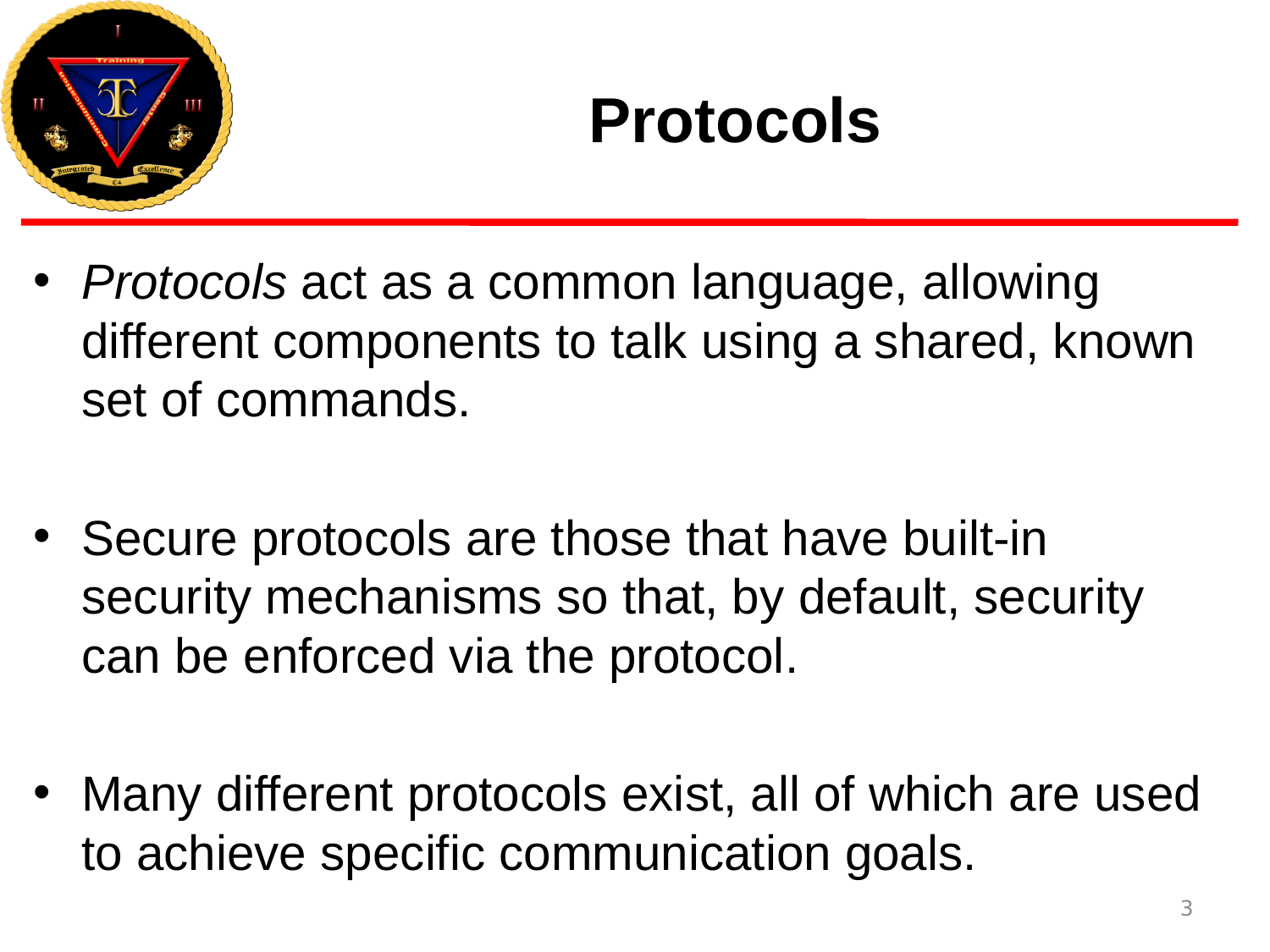

# Protocols
Protocols act as a common language, allowing different components to talk using a shared, known set of commands.

Secure protocols are those that have built-in security mechanisms so that, by default, security can be enforced via the protocol.

Many different protocols exist, all of which are used to achieve specific communication goals.
3